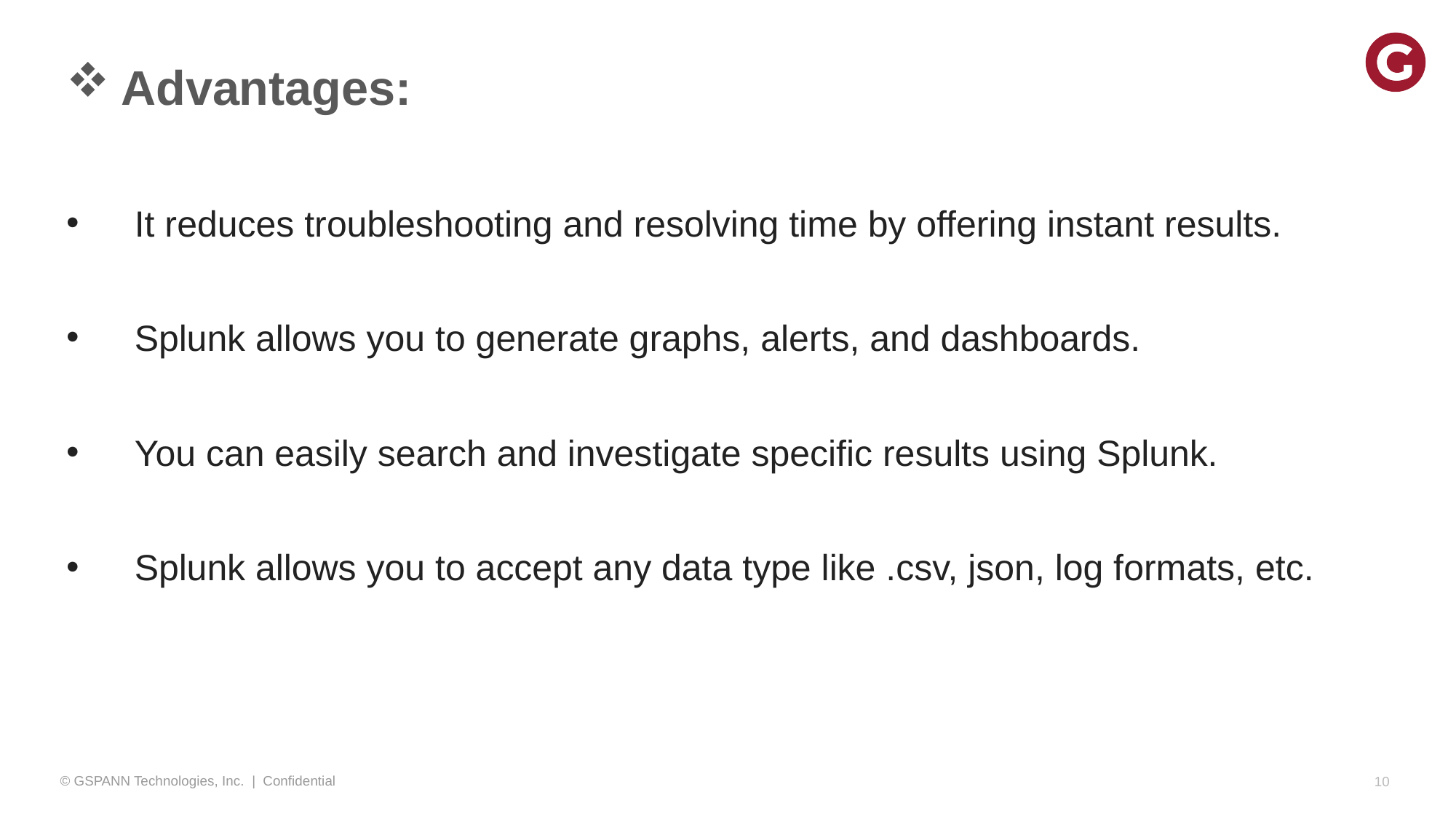

Advantages:

It reduces troubleshooting and resolving time by offering instant results.

Splunk allows you to generate graphs, alerts, and dashboards.

You can easily search and investigate specific results using Splunk.

Splunk allows you to accept any data type like .csv, json, log formats, etc.

10